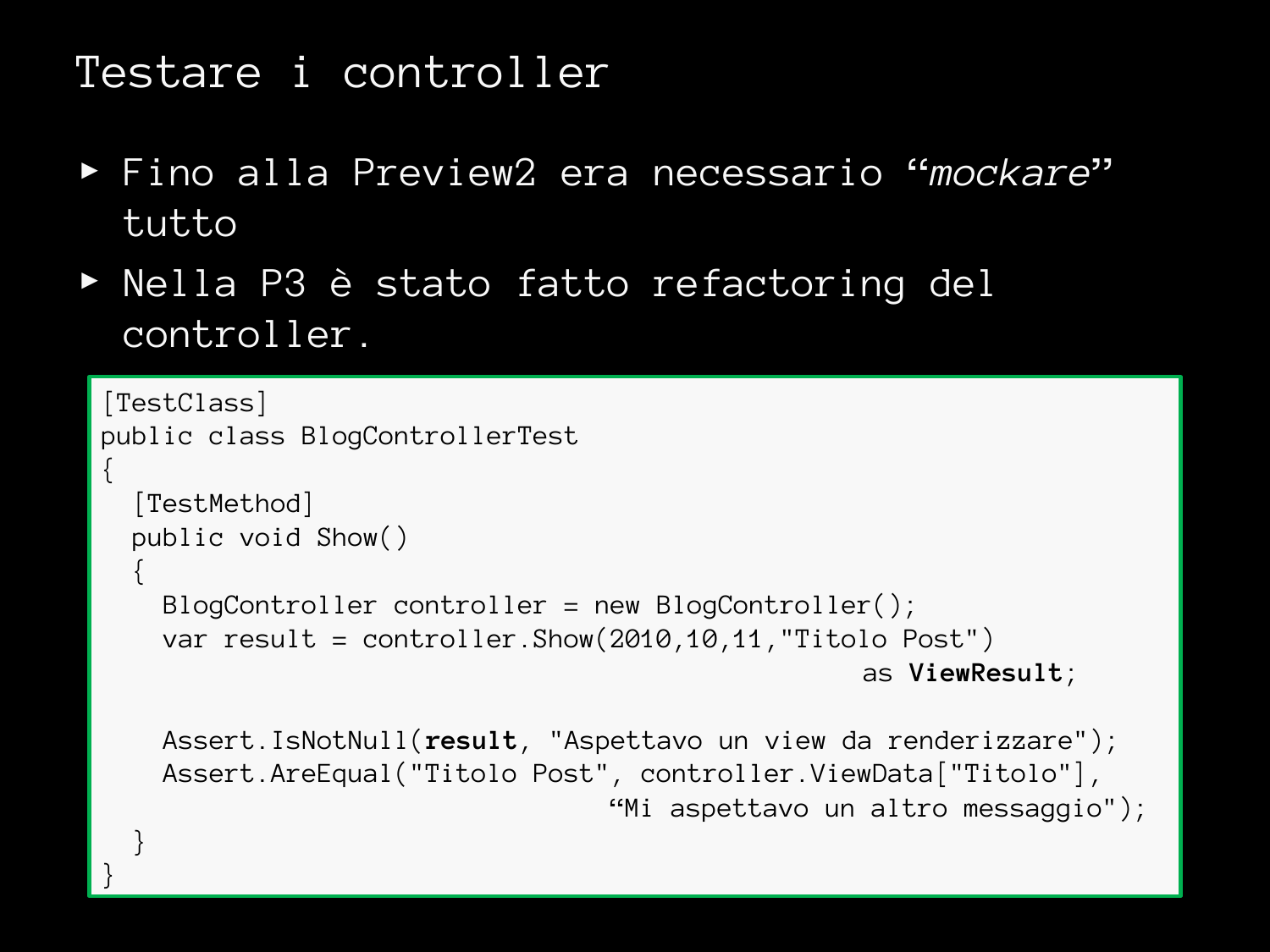

# Testare i controller
Fino alla Preview2 era necessario “mockare” tutto
Nella P3 è stato fatto refactoring del controller.
[TestClass]
public class BlogControllerTest
{
  [TestMethod]
  public void Show()
  {
    BlogController controller = new BlogController();
    var result = controller.Show(2010,10,11,"Titolo Post")
						as ViewResult;

    Assert.IsNotNull(result, "Aspettavo un view da renderizzare");
    Assert.AreEqual("Titolo Post", controller.ViewData["Titolo"],
				“Mi aspettavo un altro messaggio");
  }
}
2